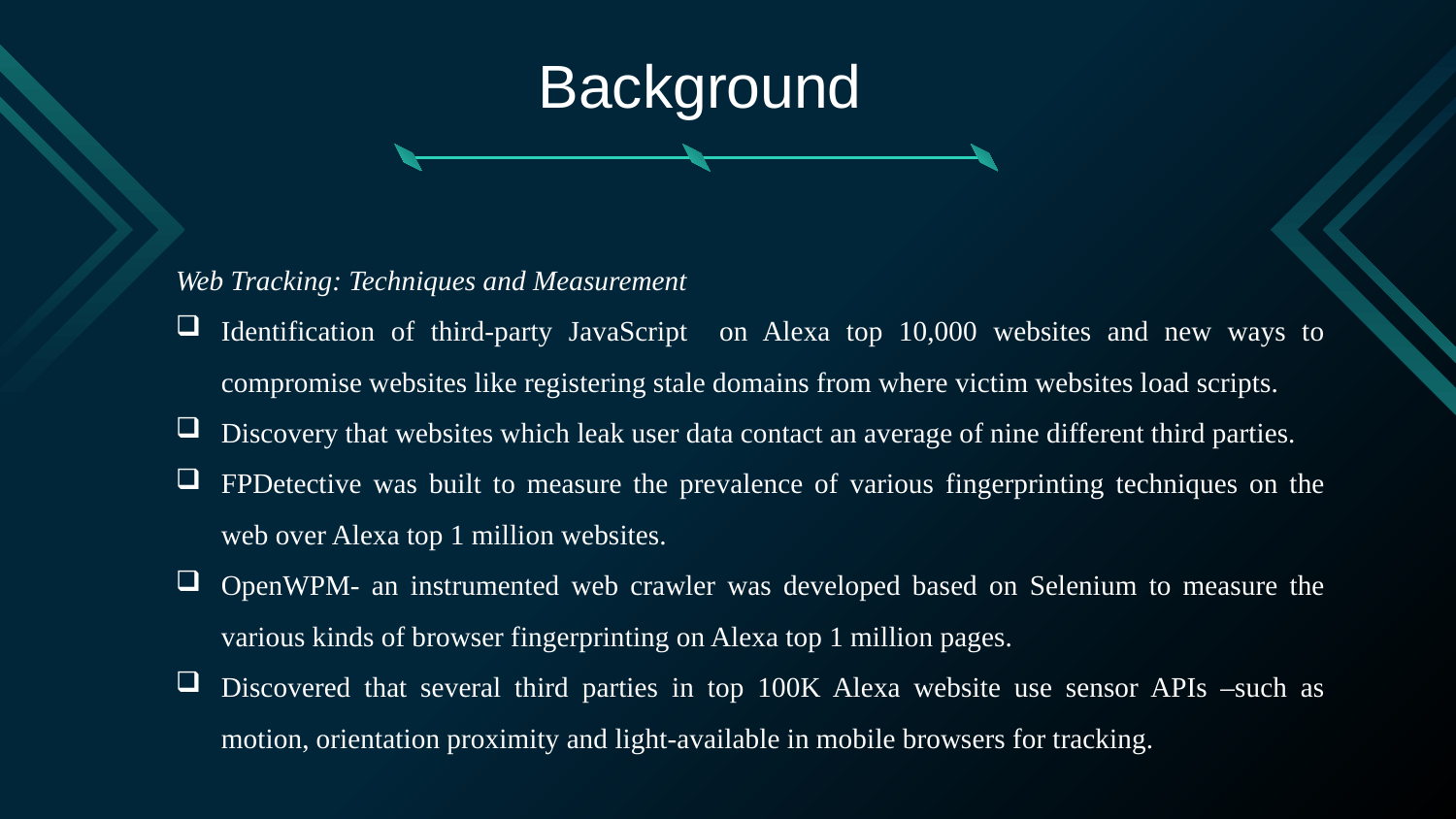

# Background

Web Tracking: Techniques and Measurement
Identification of third-party JavaScript  on Alexa top 10,000 websites and new ways to compromise websites like registering stale domains from where victim websites load scripts.
Discovery that websites which leak user data contact an average of nine different third parties.
FPDetective was built to measure the prevalence of various fingerprinting techniques on the web over Alexa top 1 million websites.
OpenWPM- an instrumented web crawler was developed based on Selenium to measure the various kinds of browser fingerprinting on Alexa top 1 million pages.
Discovered that several third parties in top 100K Alexa website use sensor APIs –such as motion, orientation proximity and light-available in mobile browsers for tracking.